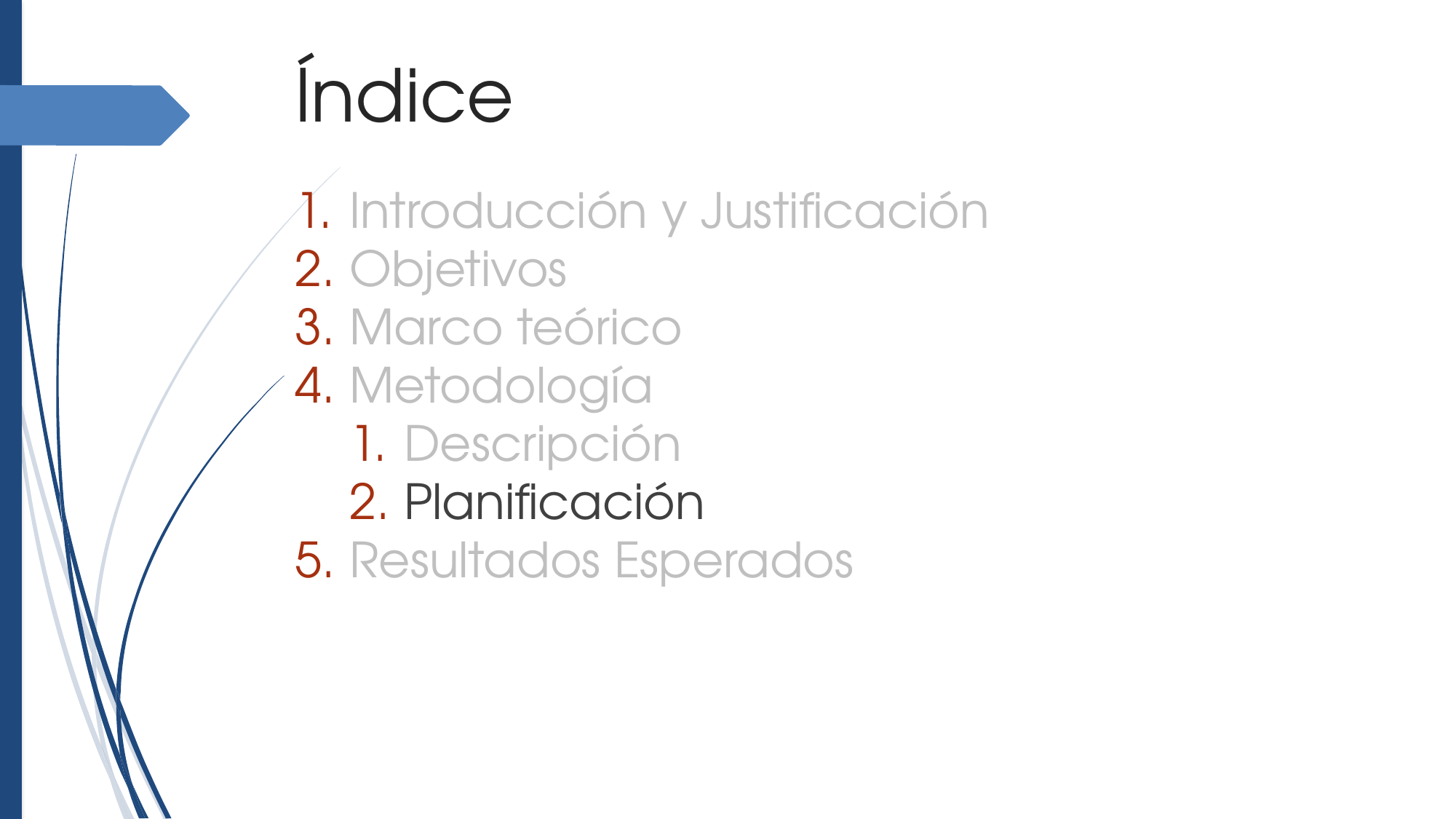

Índice
Introducción y Justificación
Objetivos
Marco teórico
Metodología
Descripción
Planificación
Resultados Esperados